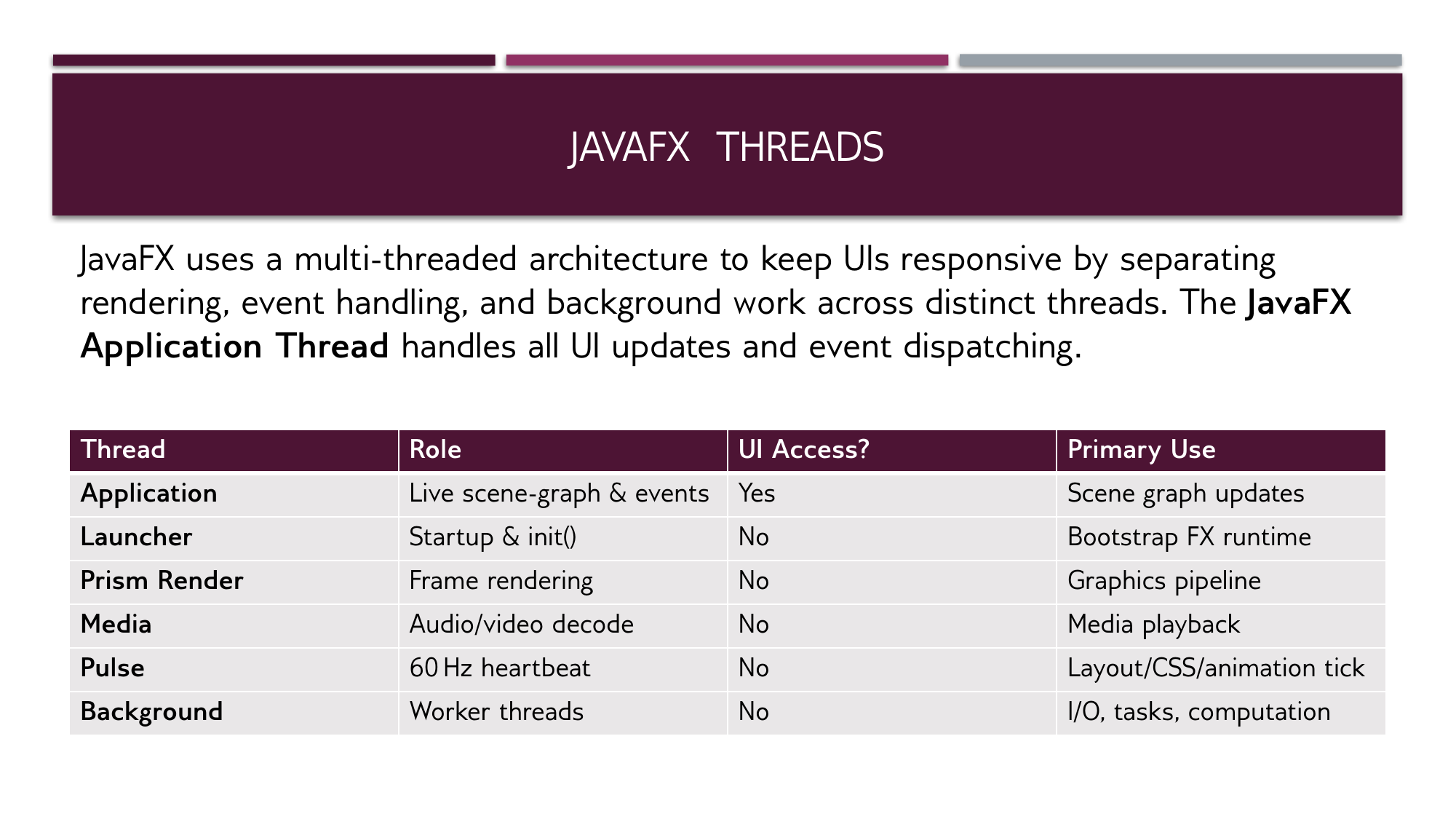

# Javafx  threads
JavaFX uses a multi-threaded architecture to keep UIs responsive by separating rendering, event handling, and background work across distinct threads. The JavaFX Application Thread handles all UI updates and event dispatching.
| Thread | Role | UI Access? | Primary Use |
| --- | --- | --- | --- |
| Application | Live scene‑graph & events | Yes | Scene graph updates |
| Launcher | Startup & init() | No | Bootstrap FX runtime |
| Prism Render | Frame rendering | No | Graphics pipeline |
| Media | Audio/video decode | No | Media playback |
| Pulse | 60 Hz heartbeat | No | Layout/CSS/animation tick |
| Background | Worker threads | No | I/O, tasks, computation |